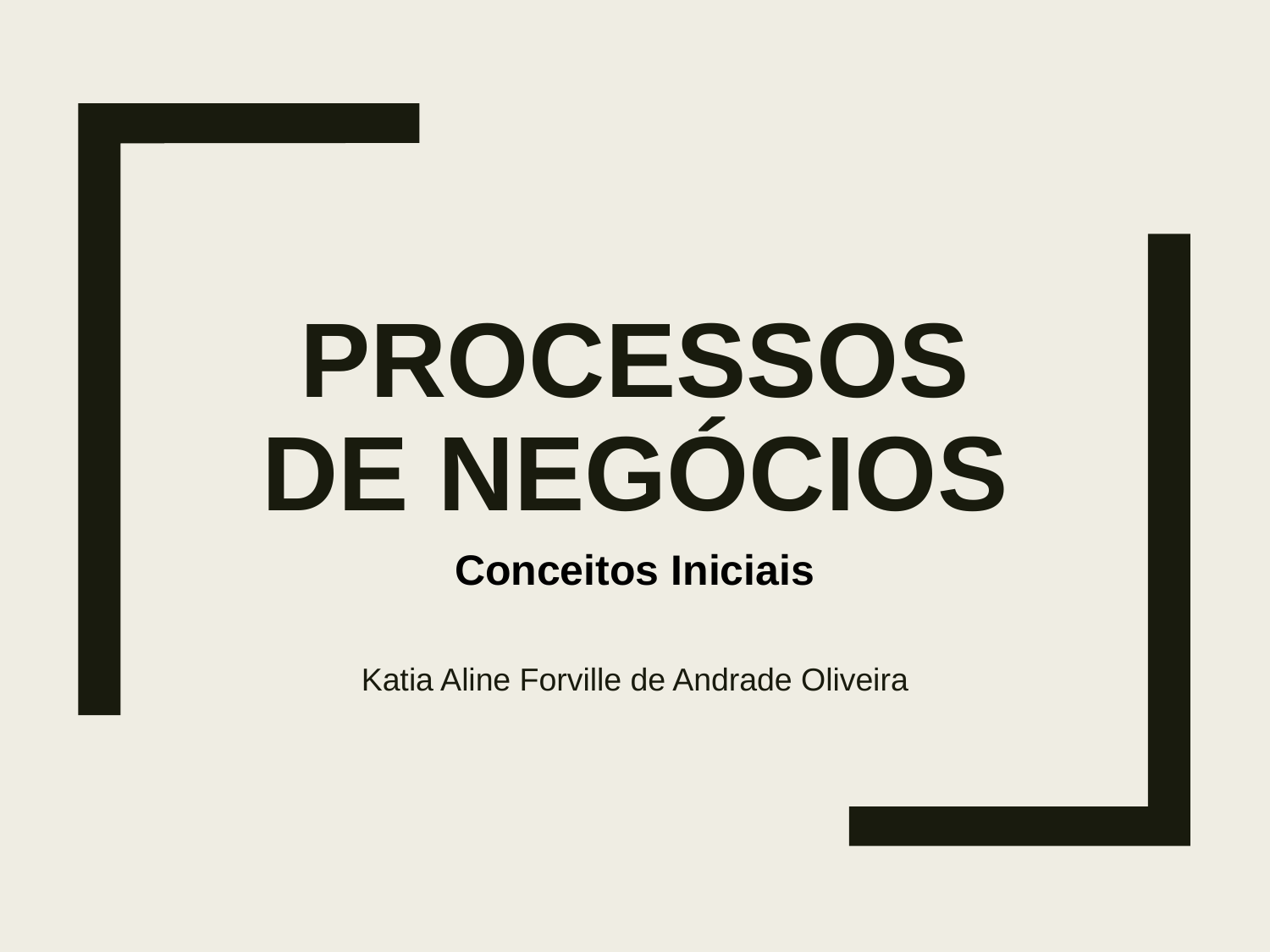

# PROCESSOS DE NEGÓCIOS
Conceitos Iniciais
Katia Aline Forville de Andrade Oliveira